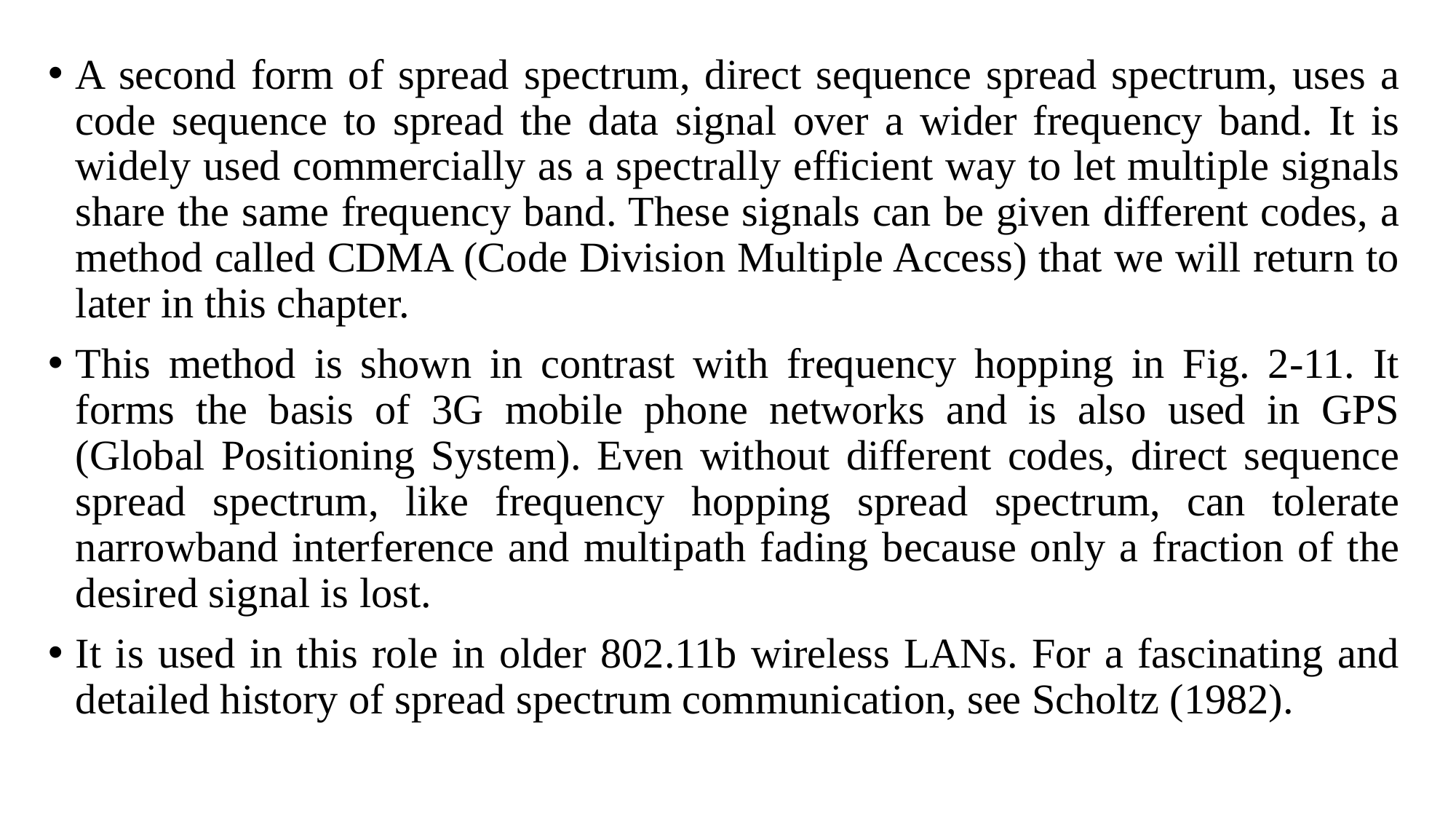

A second form of spread spectrum, direct sequence spread spectrum, uses a code sequence to spread the data signal over a wider frequency band. It is widely used commercially as a spectrally efficient way to let multiple signals share the same frequency band. These signals can be given different codes, a method called CDMA (Code Division Multiple Access) that we will return to later in this chapter.
This method is shown in contrast with frequency hopping in Fig. 2-11. It forms the basis of 3G mobile phone networks and is also used in GPS (Global Positioning System). Even without different codes, direct sequence spread spectrum, like frequency hopping spread spectrum, can tolerate narrowband interference and multipath fading because only a fraction of the desired signal is lost.
It is used in this role in older 802.11b wireless LANs. For a fascinating and detailed history of spread spectrum communication, see Scholtz (1982).